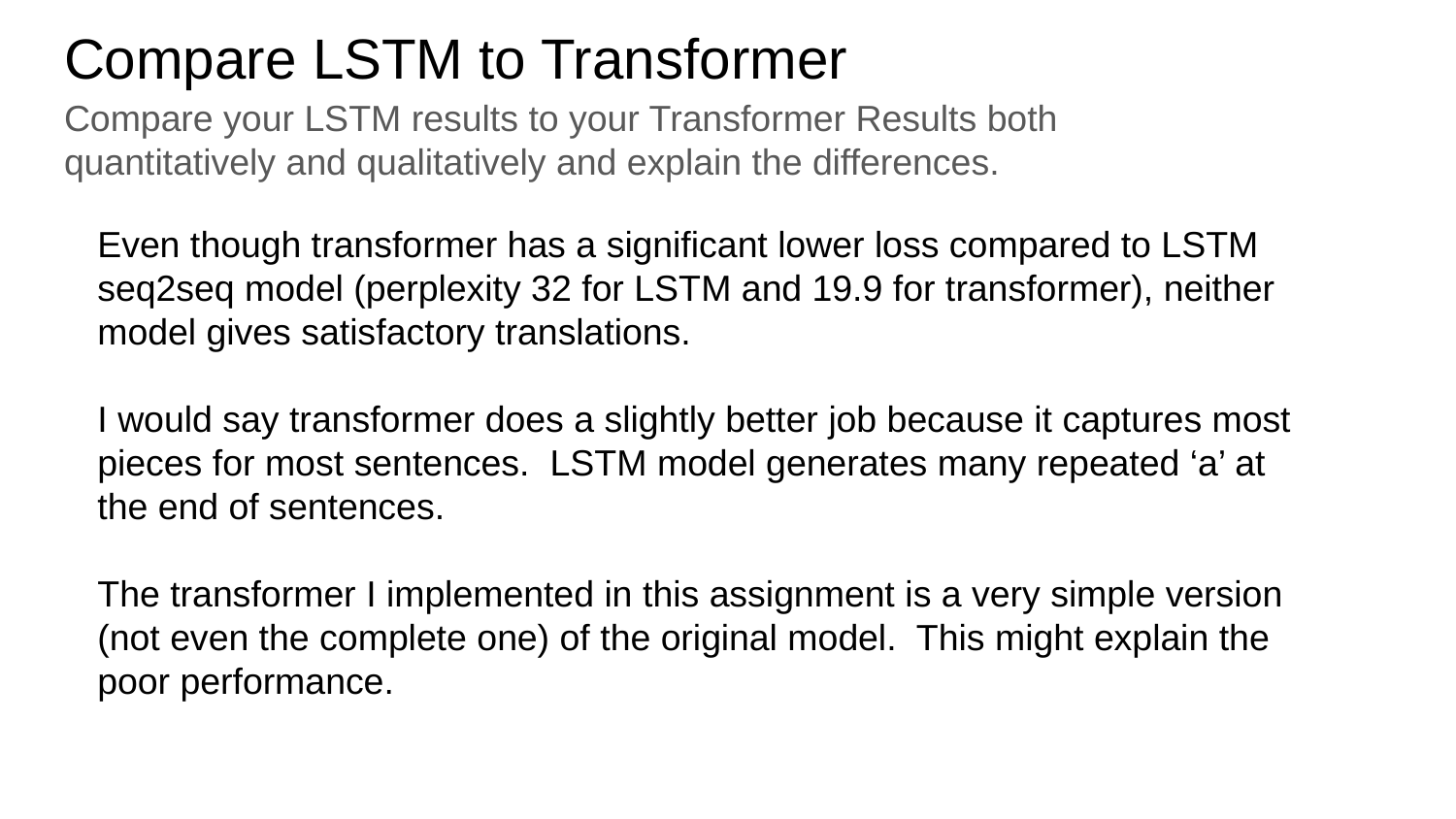

Compare LSTM to Transformer
Compare your LSTM results to your Transformer Results both quantitatively and qualitatively and explain the differences.

Even though transformer has a significant lower loss compared to LSTM seq2seq model (perplexity 32 for LSTM and 19.9 for transformer), neither model gives satisfactory translations.

I would say transformer does a slightly better job because it captures most pieces for most sentences.  LSTM model generates many repeated ‘a’ at the end of sentences.

The transformer I implemented in this assignment is a very simple version (not even the complete one) of the original model.  This might explain the poor performance.